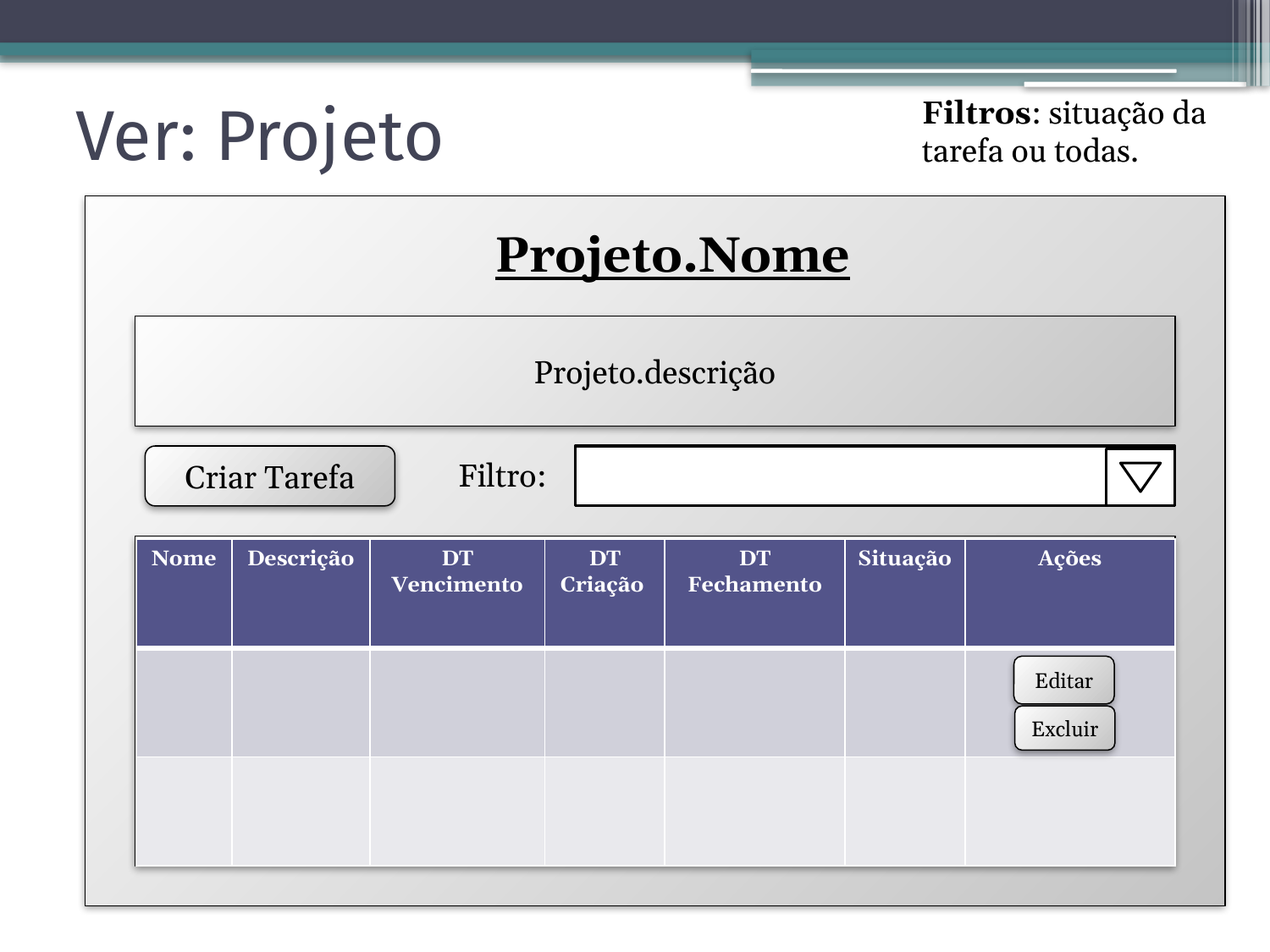

# Ver: Projeto
Filtros: situação da tarefa ou todas.

Projeto.Nome
Projeto.descrição
Criar Tarefa

Filtro:

| Nome | Descrição | DT Vencimento | DT Criação | DT Fechamento | Situação | Ações |
| --- | --- | --- | --- | --- | --- | --- |
|  |  |  |  |  |  |  |
|  |  |  |  |  |  |  |
Editar
Excluir